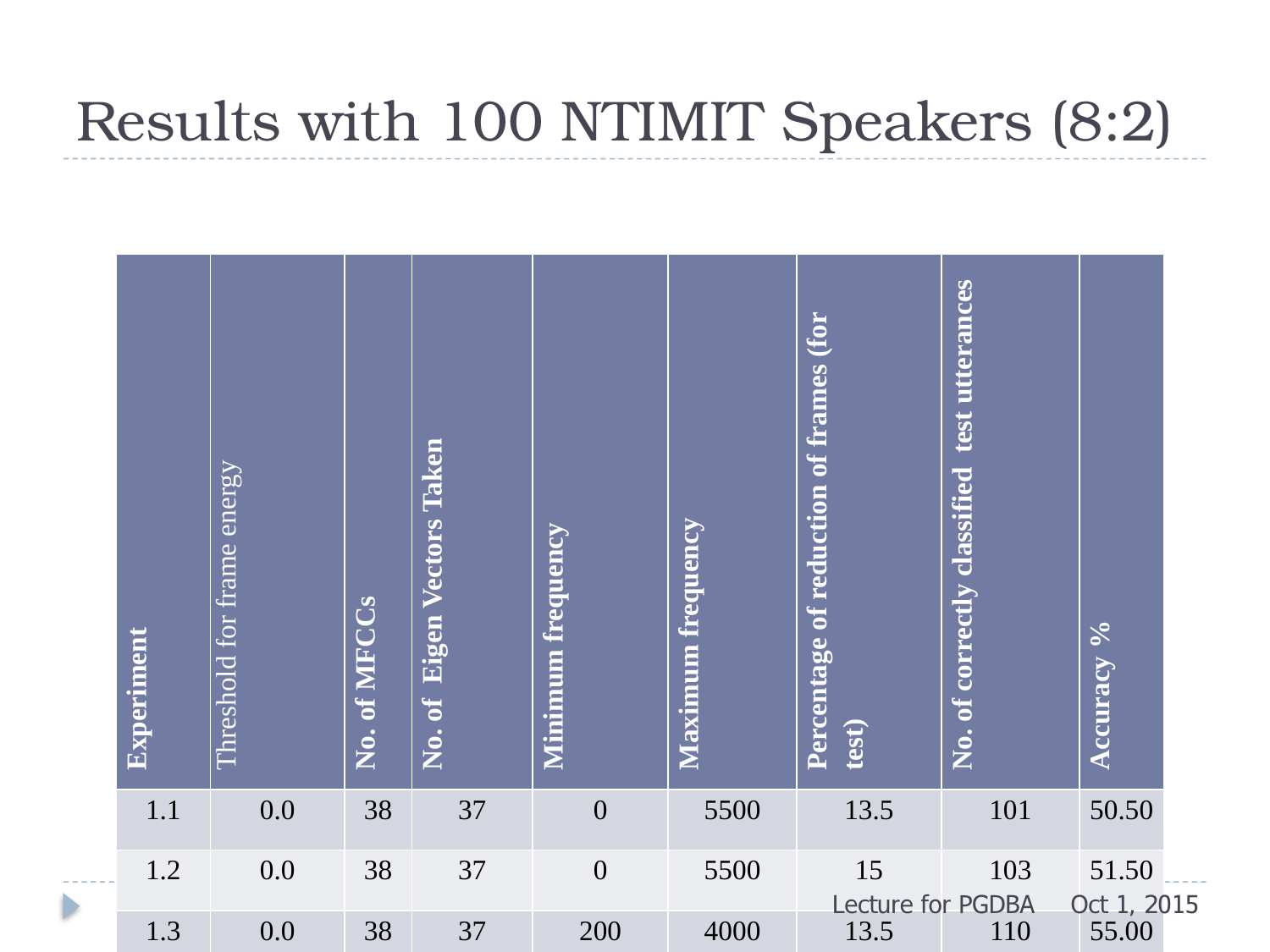

# Results with 100 NTIMIT Speakers (8:2)
| Experiment | Threshold for frame energy | No. of MFCCs | No. of Eigen Vectors Taken | Minimum frequency | Maximum frequency | Percentage of reduction of frames (for test) | No. of correctly classified test utterances | Accuracy % |
| --- | --- | --- | --- | --- | --- | --- | --- | --- |
| 1.1 | 0.0 | 38 | 37 | 0 | 5500 | 13.5 | 101 | 50.50 |
| 1.2 | 0.0 | 38 | 37 | 0 | 5500 | 15 | 103 | 51.50 |
| 1.3 | 0.0 | 38 | 37 | 200 | 4000 | 13.5 | 110 | 55.00 |
| 1.4 | 0.0 | 38 | 37 | 200 | 4000 | 15 | 108 | 54.00 |
| 1.5 | 0.01 | 38 | 37 | 0 | 5500 | 13.5 | 107 | 53.50 |
| 1.6 | 0.01 | 38 | 37 | 0 | 5500 | 15 | 107 | 53.50 |
Lecture for PGDBA
Oct 1, 2015